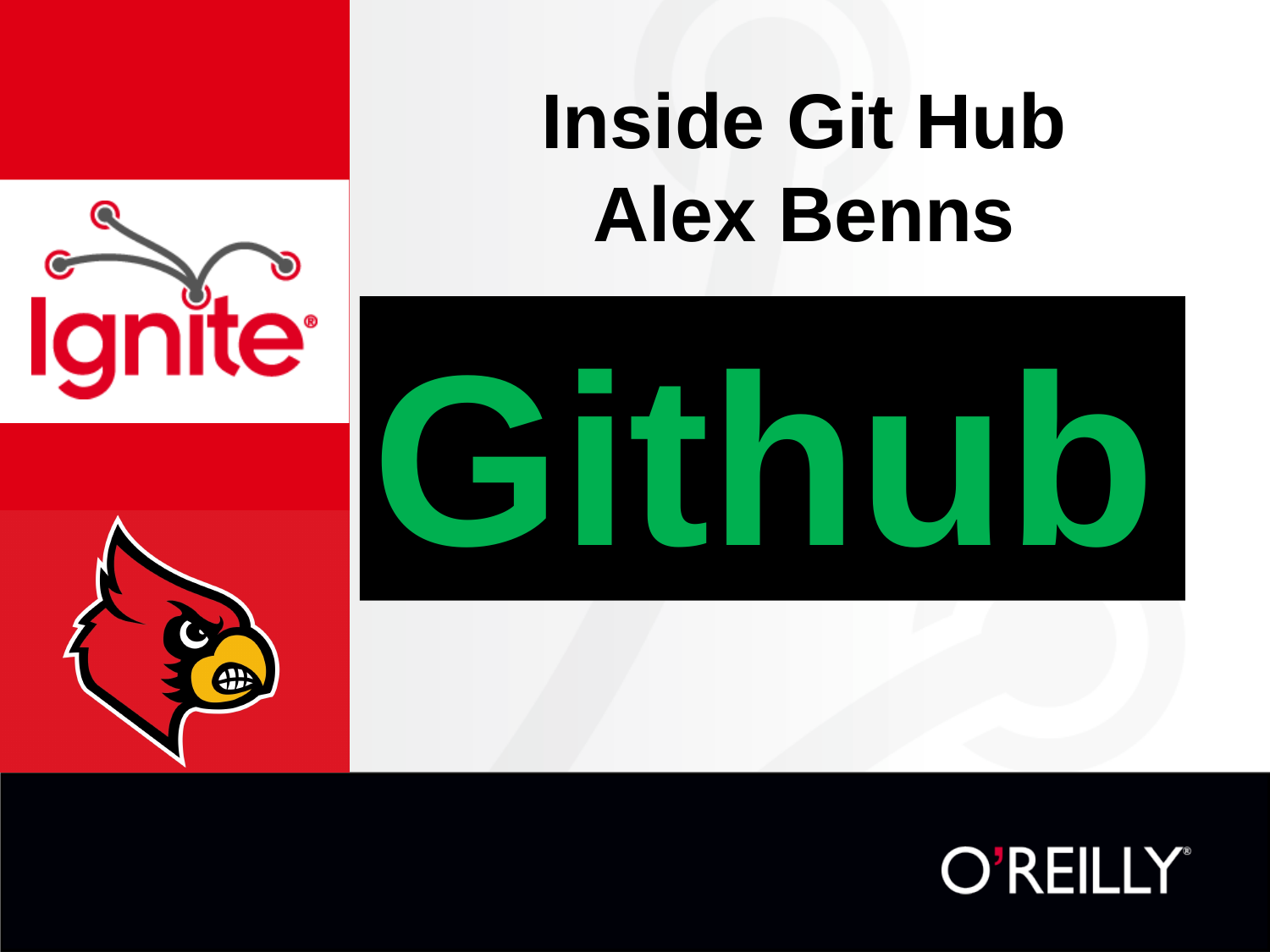

# Inside Git Hub Alex Benns
Github